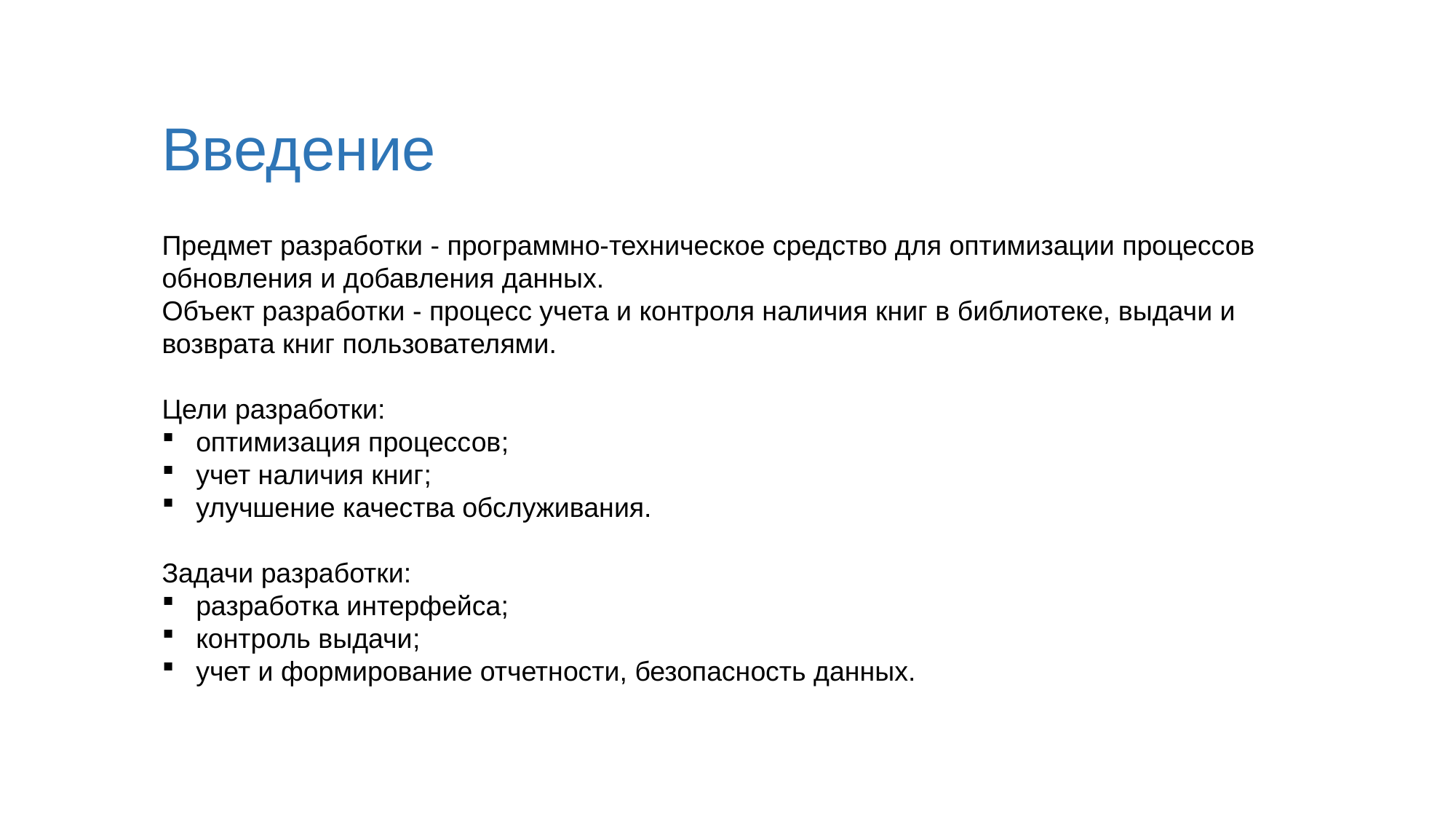

Введение
Предмет разработки - программно-техническое средство для оптимизации процессов обновления и добавления данных.
Объект разработки - процесс учета и контроля наличия книг в библиотеке, выдачи и возврата книг пользователями.

Цели разработки:
оптимизация процессов;
учет наличия книг;
улучшение качества обслуживания.

Задачи разработки:
разработка интерфейса;
контроль выдачи;
учет и формирование отчетности, безопасность данных.